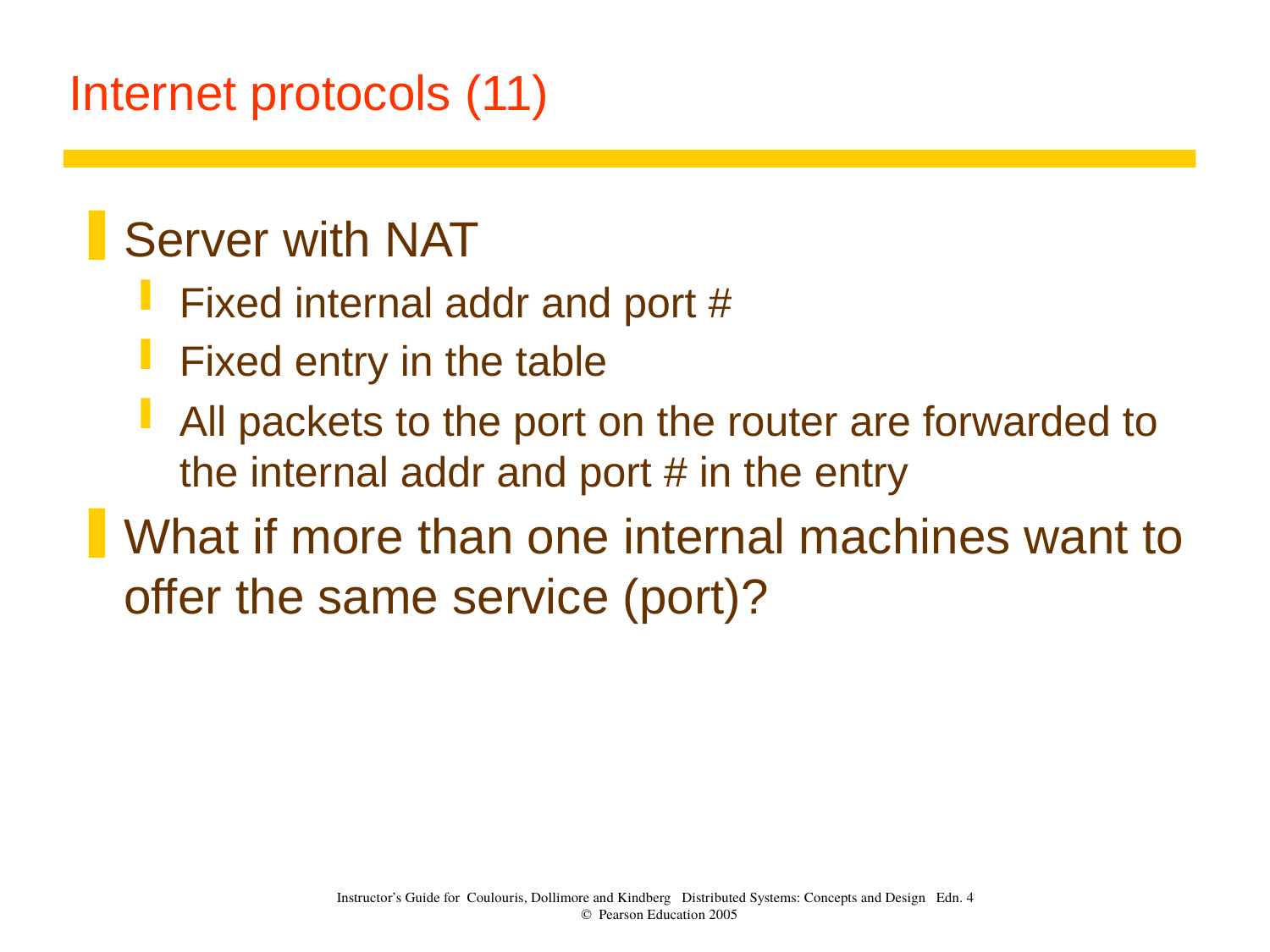

# Internet protocols (11)
Server with NAT
Fixed internal addr and port #
Fixed entry in the table
All packets to the port on the router are forwarded to the internal addr and port # in the entry
What if more than one internal machines want to offer the same service (port)?

Instructor’s Guide for  Coulouris, Dollimore and Kindberg   Distributed Systems: Concepts and Design   Edn. 4
©  Pearson Education 2005